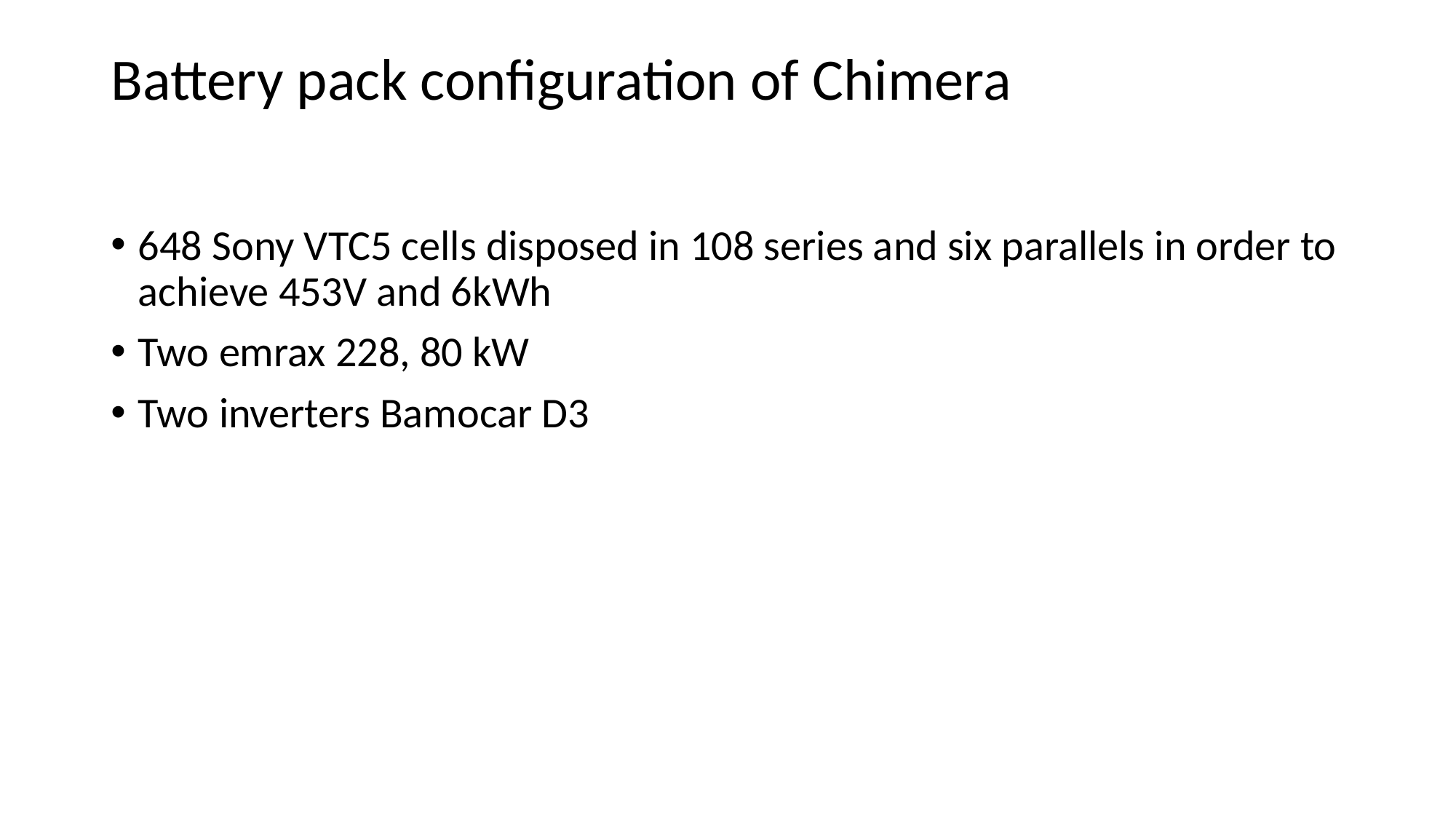

# Battery pack configuration of Chimera
648 Sony VTC5 cells disposed in 108 series and six parallels in order to achieve 453V and 6kWh
Two emrax 228, 80 kW
Two inverters Bamocar D3